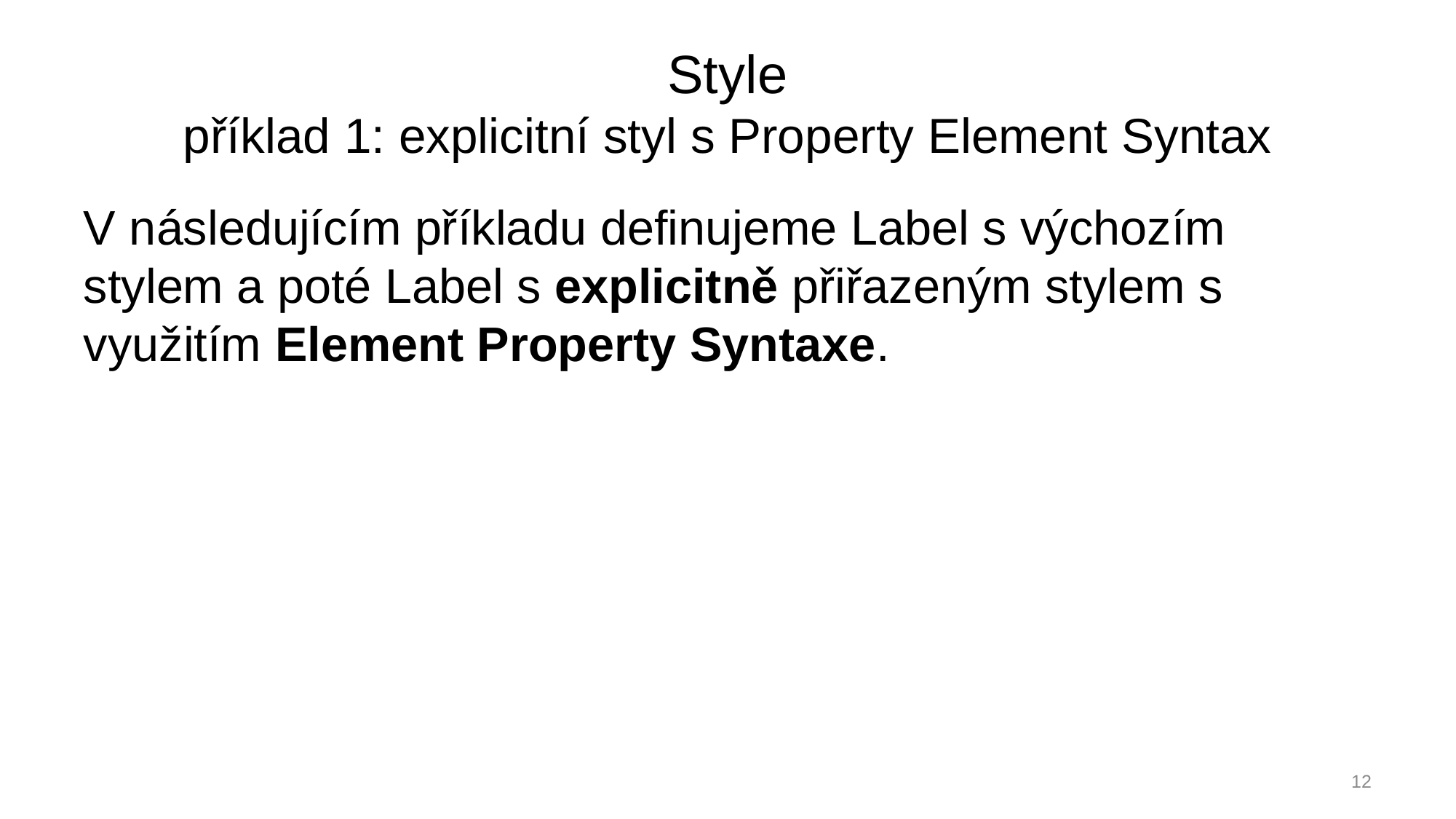

# Style příklad 1: explicitní styl s Property Element Syntax
V následujícím příkladu definujeme Label s výchozím stylem a poté Label s explicitně přiřazeným stylem s využitím Element Property Syntaxe.
12